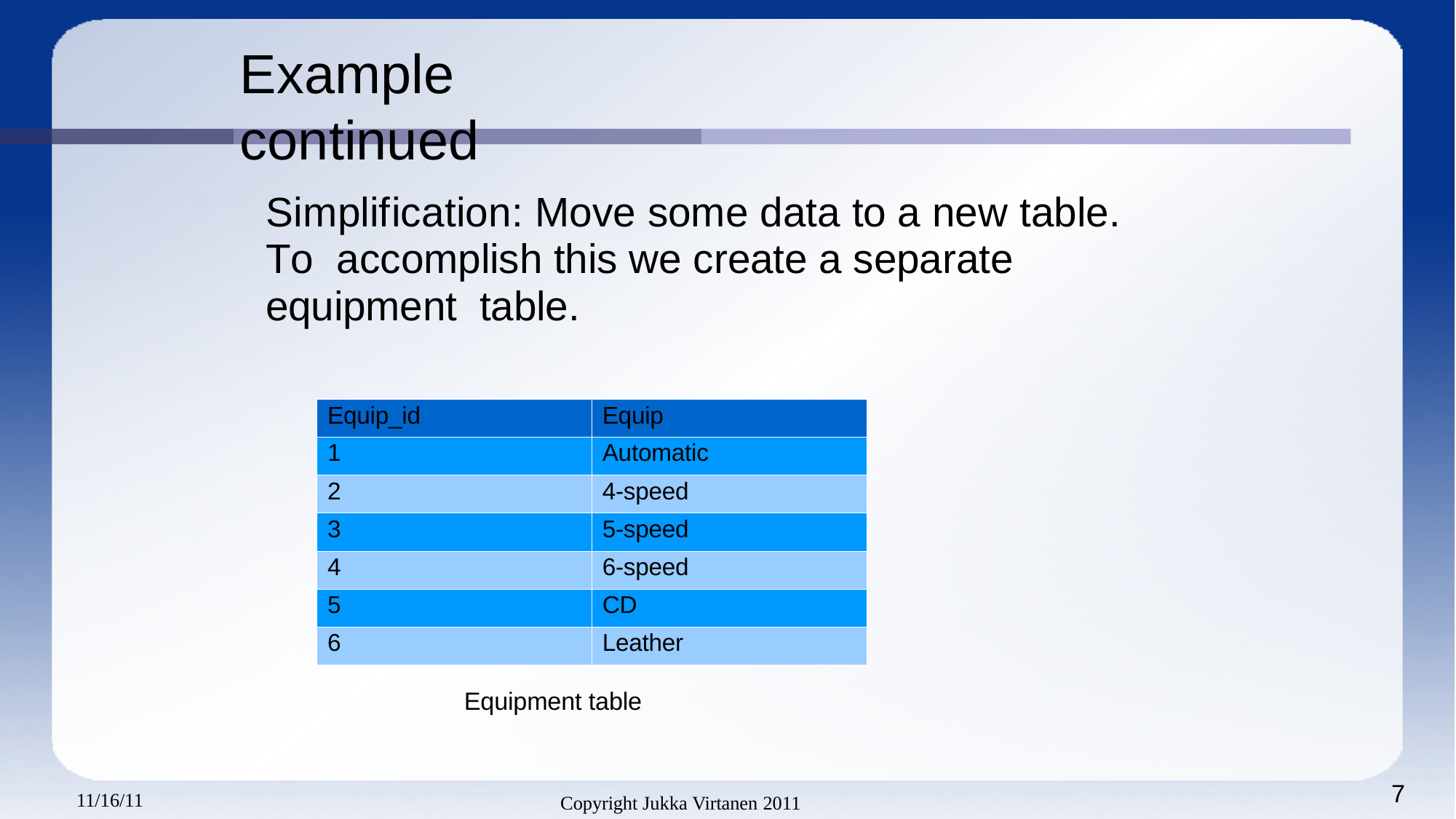

# Example	continued
Simplification: Move some data to a new table.	To  accomplish this we create a separate equipment  table.
| Equip\_id | Equip |
| --- | --- |
| 1 | Automatic |
| 2 | 4-speed |
| 3 | 5-speed |
| 4 | 6-speed |
| 5 | CD |
| 6 | Leather |
Equipment table
7
11/16/11
Copyright Jukka Virtanen 2011